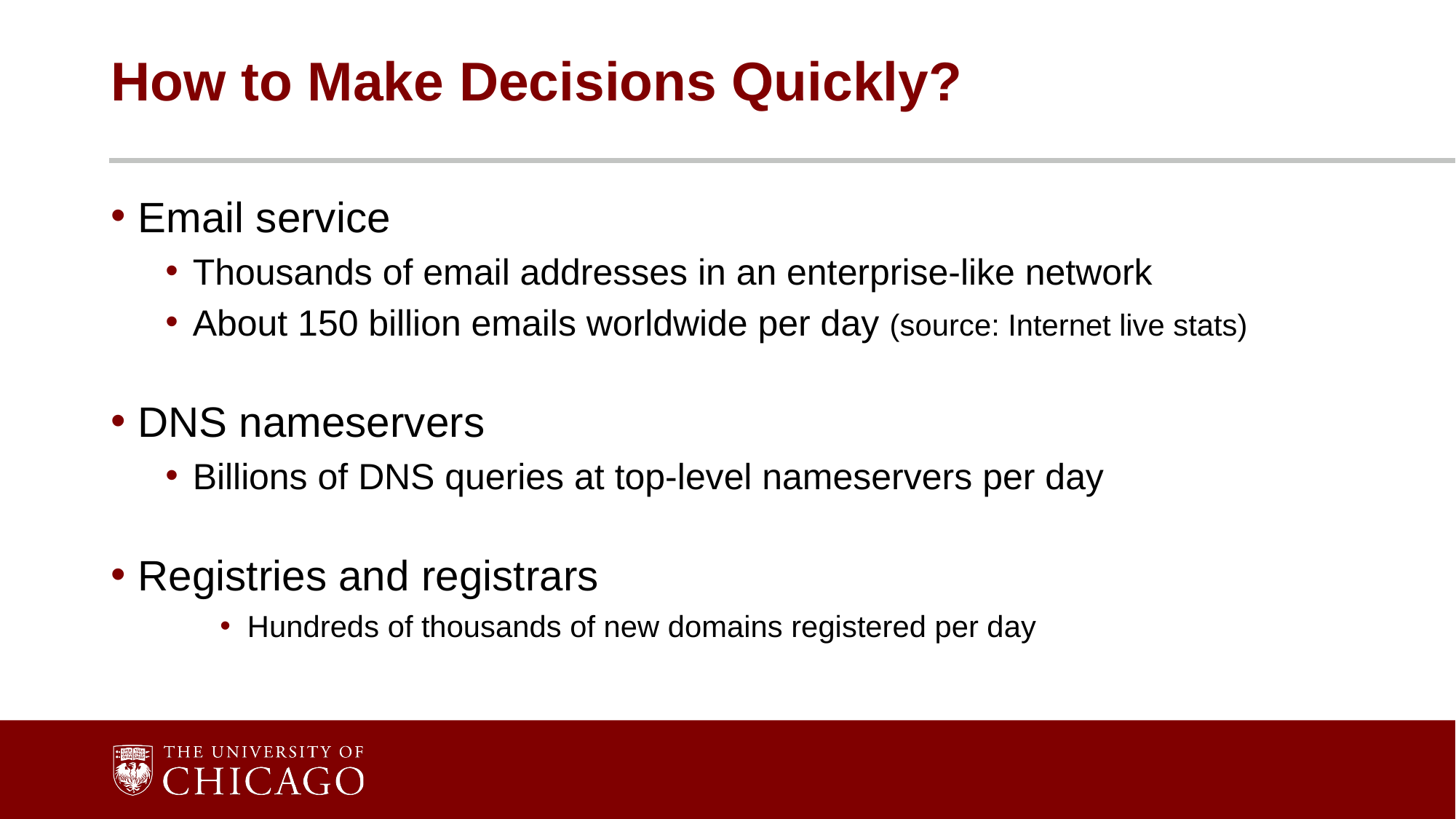

# How to Make Decisions Quickly?
Email service
Thousands of email addresses in an enterprise-like network
About 150 billion emails worldwide per day (source: Internet live stats)
DNS nameservers
Billions of DNS queries at top-level nameservers per day
Registries and registrars
Hundreds of thousands of new domains registered per day